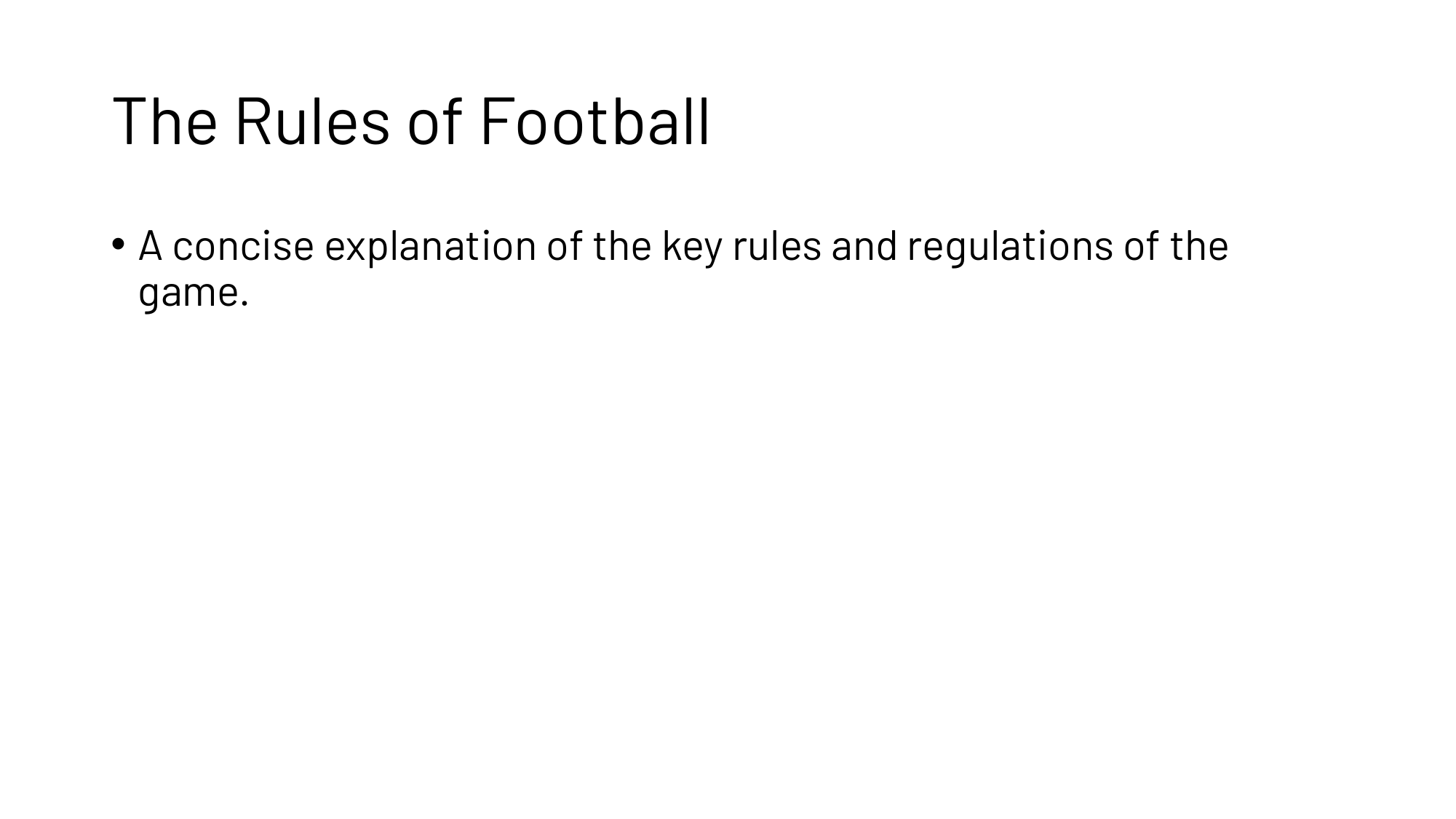

# The Rules of Football
A concise explanation of the key rules and regulations of the game.